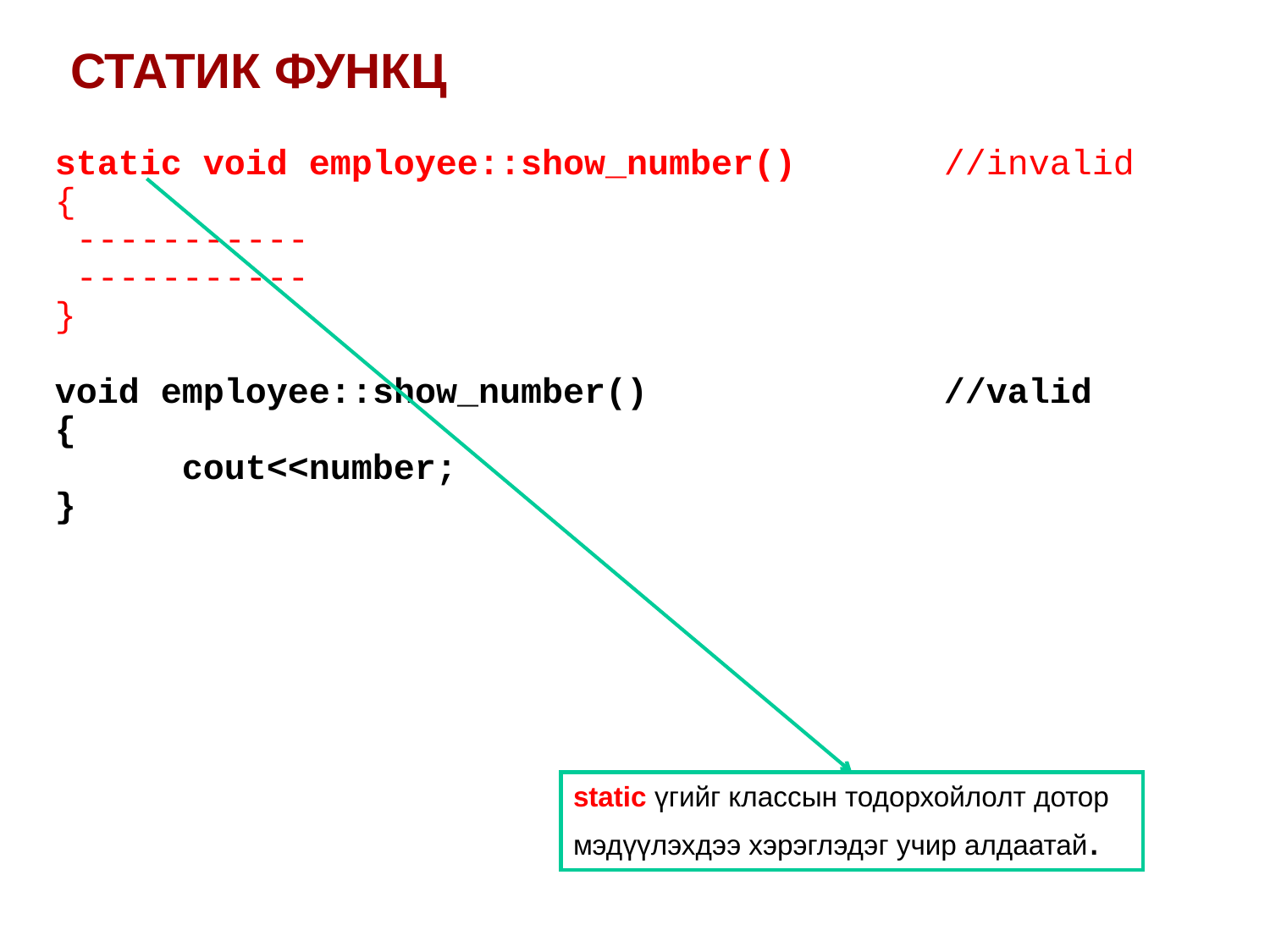

СТАТИК ФУНКЦ
static void employee::show_number()		//invalid
{
 -----------
 -----------
}

void employee::show_number()			//valid
{
	cout<<number;
}
static үгийг классын тодорхойлолт дотор мэдүүлэхдээ хэрэглэдэг учир алдаатай.